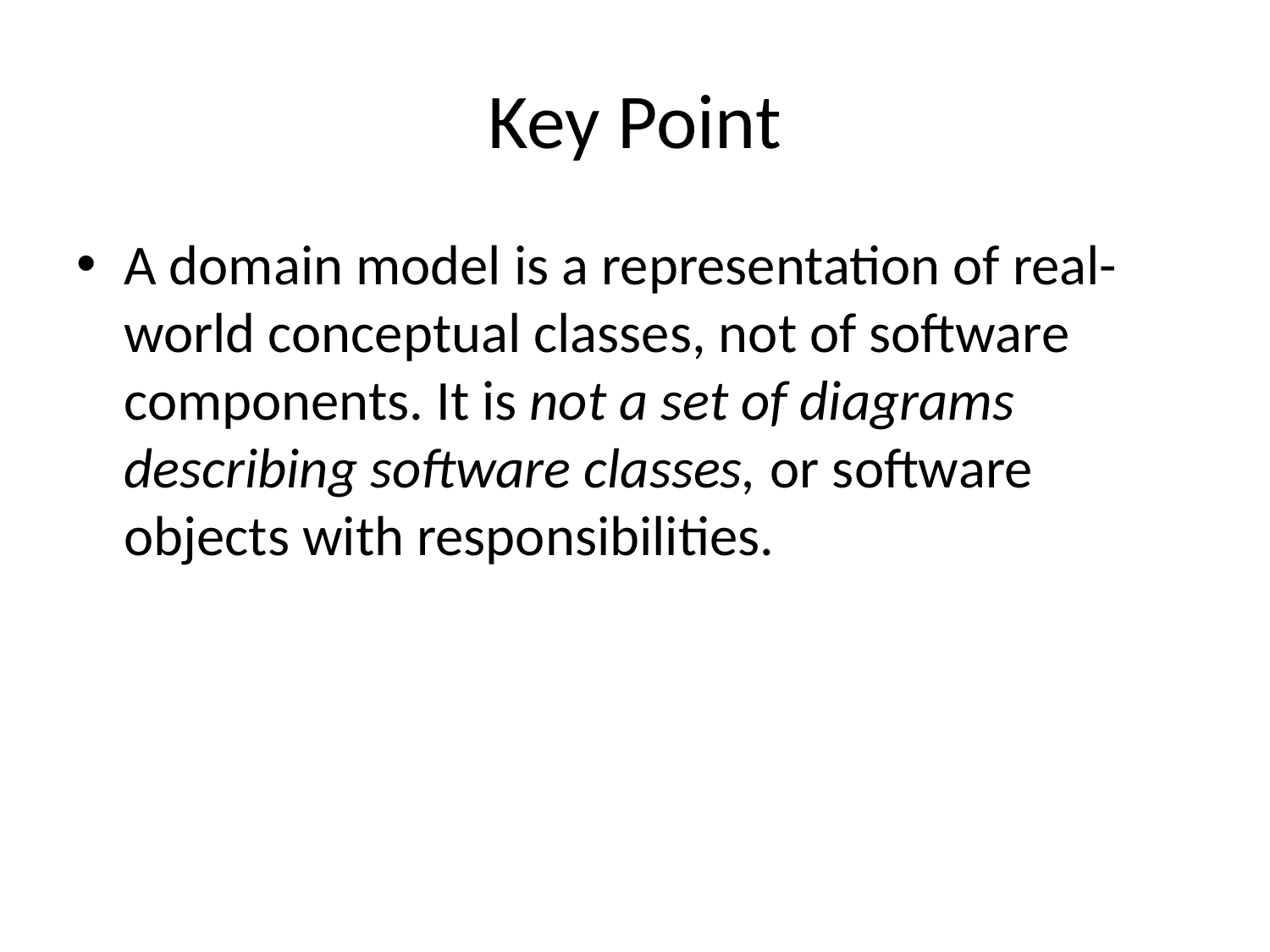

# Key Point
A domain model is a representation of real-world conceptual classes, not of software components. It is not a set of diagrams describing software classes, or software objects with responsibilities.